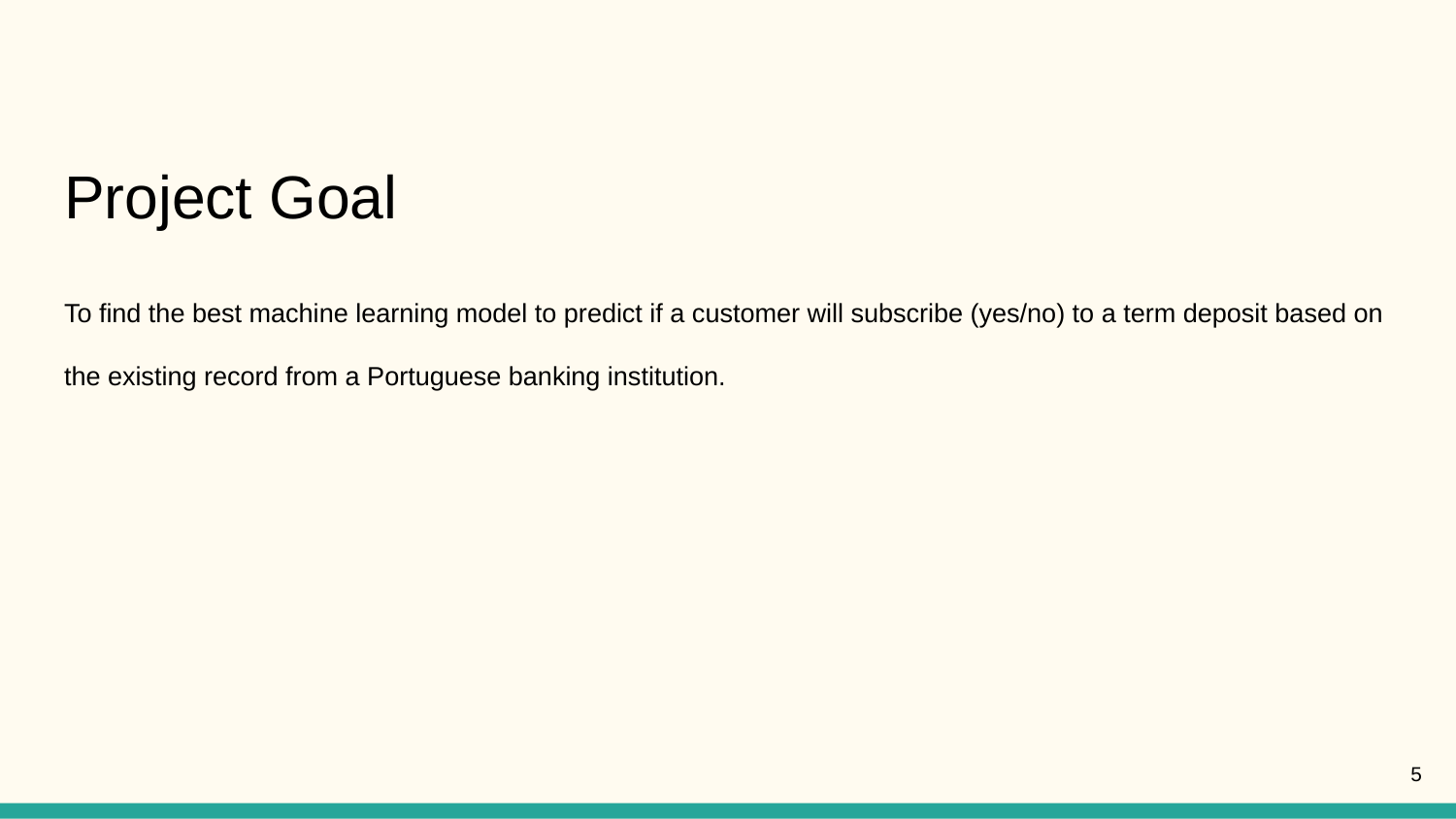

# Project Goal

To find the best machine learning model to predict if a customer will subscribe (yes/no) to a term deposit based on the existing record from a Portuguese banking institution.
5